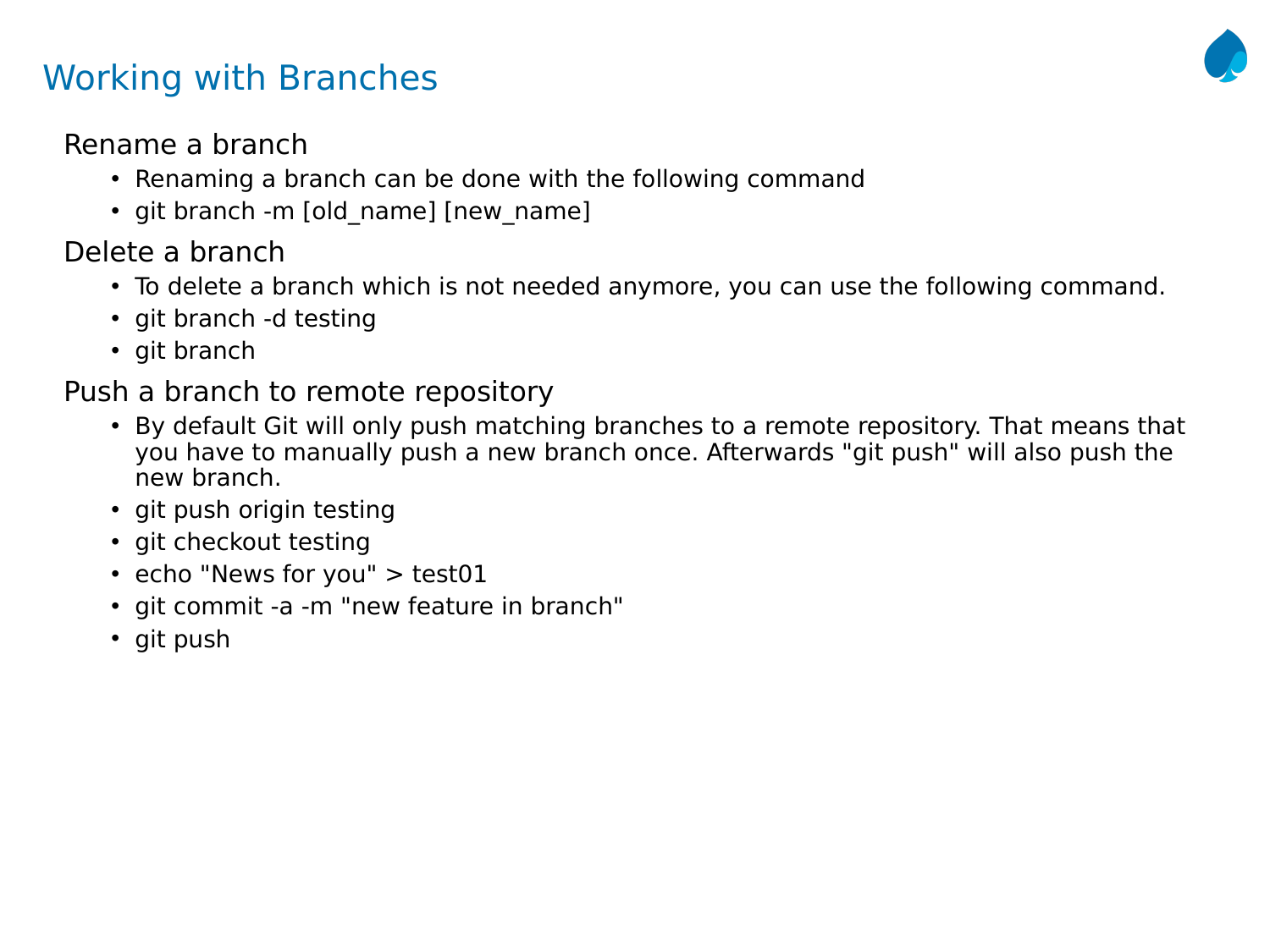

# Working with Branches
Rename a branch
Renaming a branch can be done with the following command
git branch -m [old_name] [new_name]
Delete a branch
To delete a branch which is not needed anymore, you can use the following command.
git branch -d testing
git branch
Push a branch to remote repository
By default Git will only push matching branches to a remote repository. That means that you have to manually push a new branch once. Afterwards "git push" will also push the new branch.
git push origin testing
git checkout testing
echo "News for you" > test01
git commit -a -m "new feature in branch"
git push